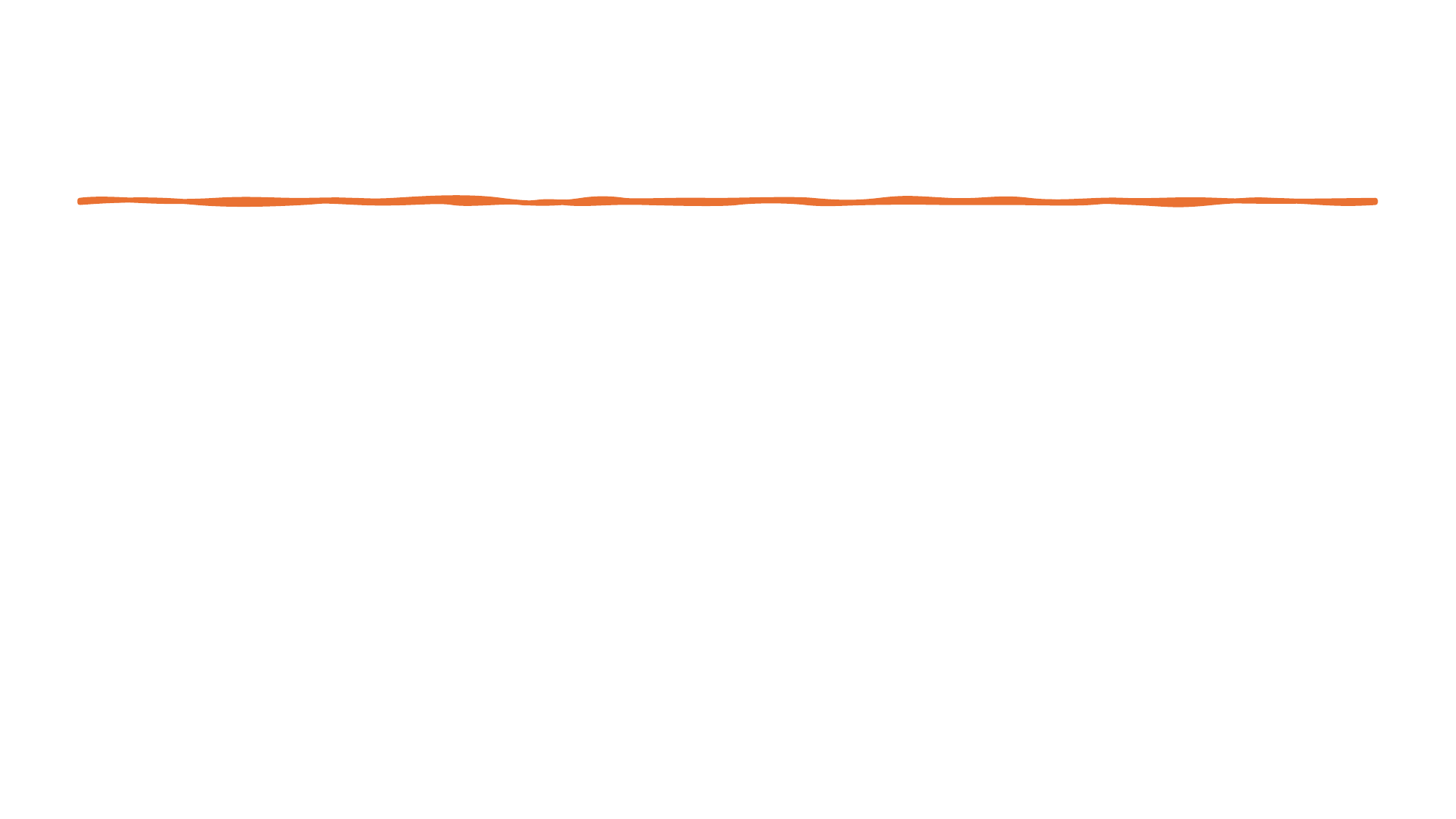

Result

• Achieved ~80% accuracy on test data
• GUI allows users to select match parameters
• Returns predicted winning team instantly
#